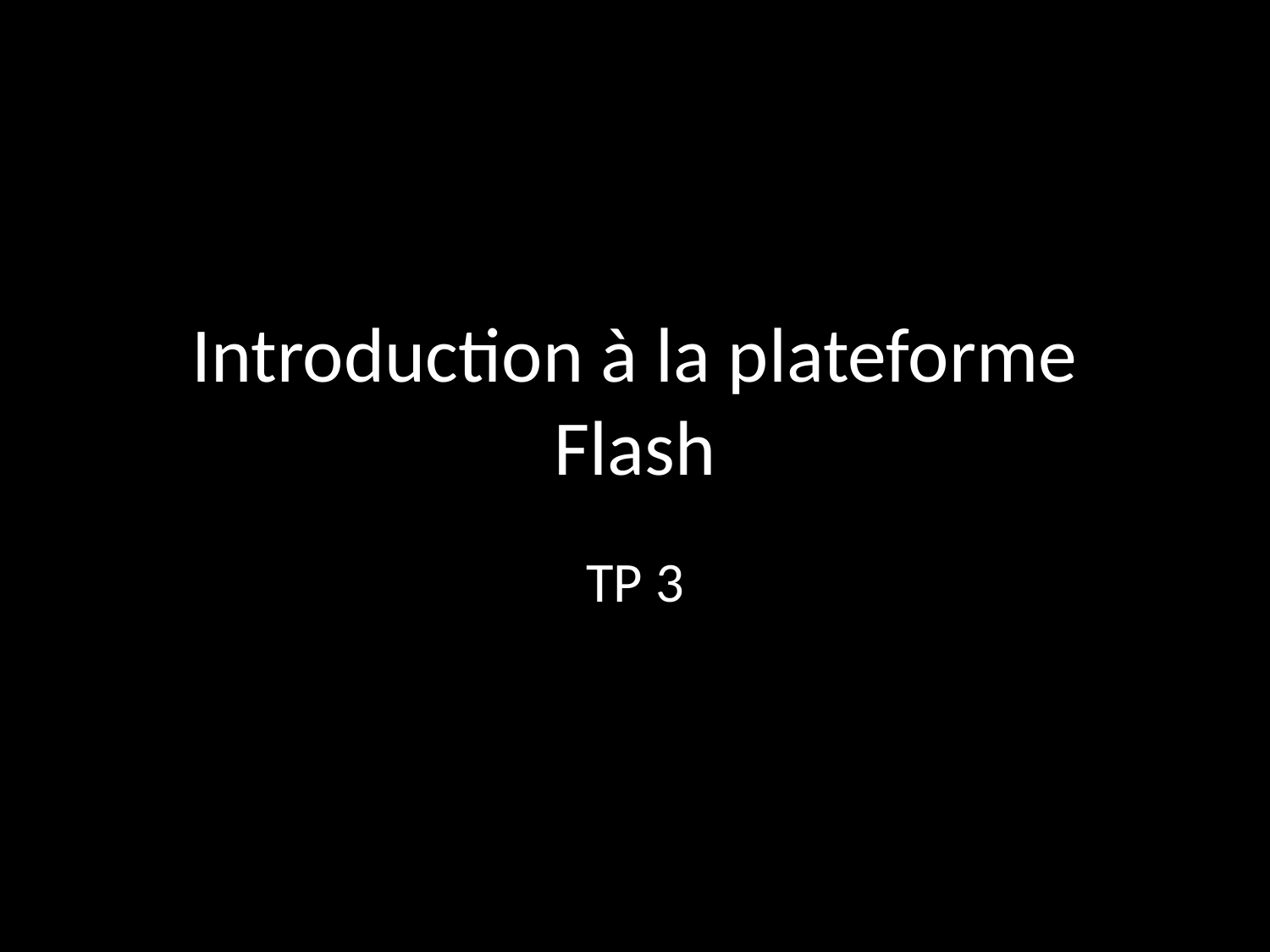

# Introduction à la plateforme Flash
TP 3